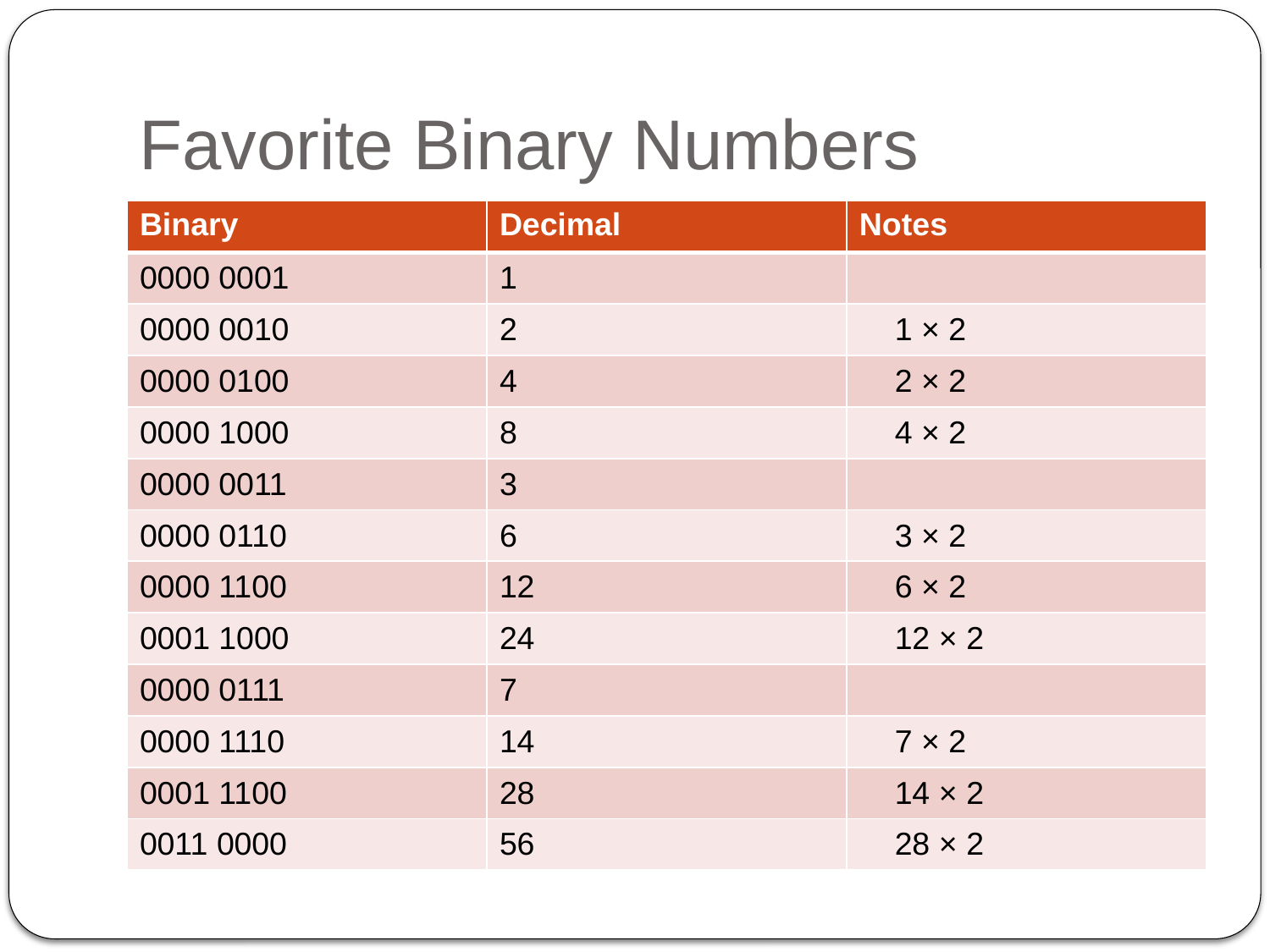

# Favorite Binary Numbers
| Binary | Decimal | Notes |
| --- | --- | --- |
| 0000 0001 | 1 |  |
| 0000 0010 | 2 | 1 × 2 |
| 0000 0100 | 4 | 2 × 2 |
| 0000 1000 | 8 | 4 × 2 |
| 0000 0011 | 3 |  |
| 0000 0110 | 6 | 3 × 2 |
| 0000 1100 | 12 | 6 × 2 |
| 0001 1000 | 24 | 12 × 2 |
| 0000 0111 | 7 |  |
| 0000 1110 | 14 | 7 × 2 |
| 0001 1100 | 28 | 14 × 2 |
| 0011 0000 | 56 | 28 × 2 |